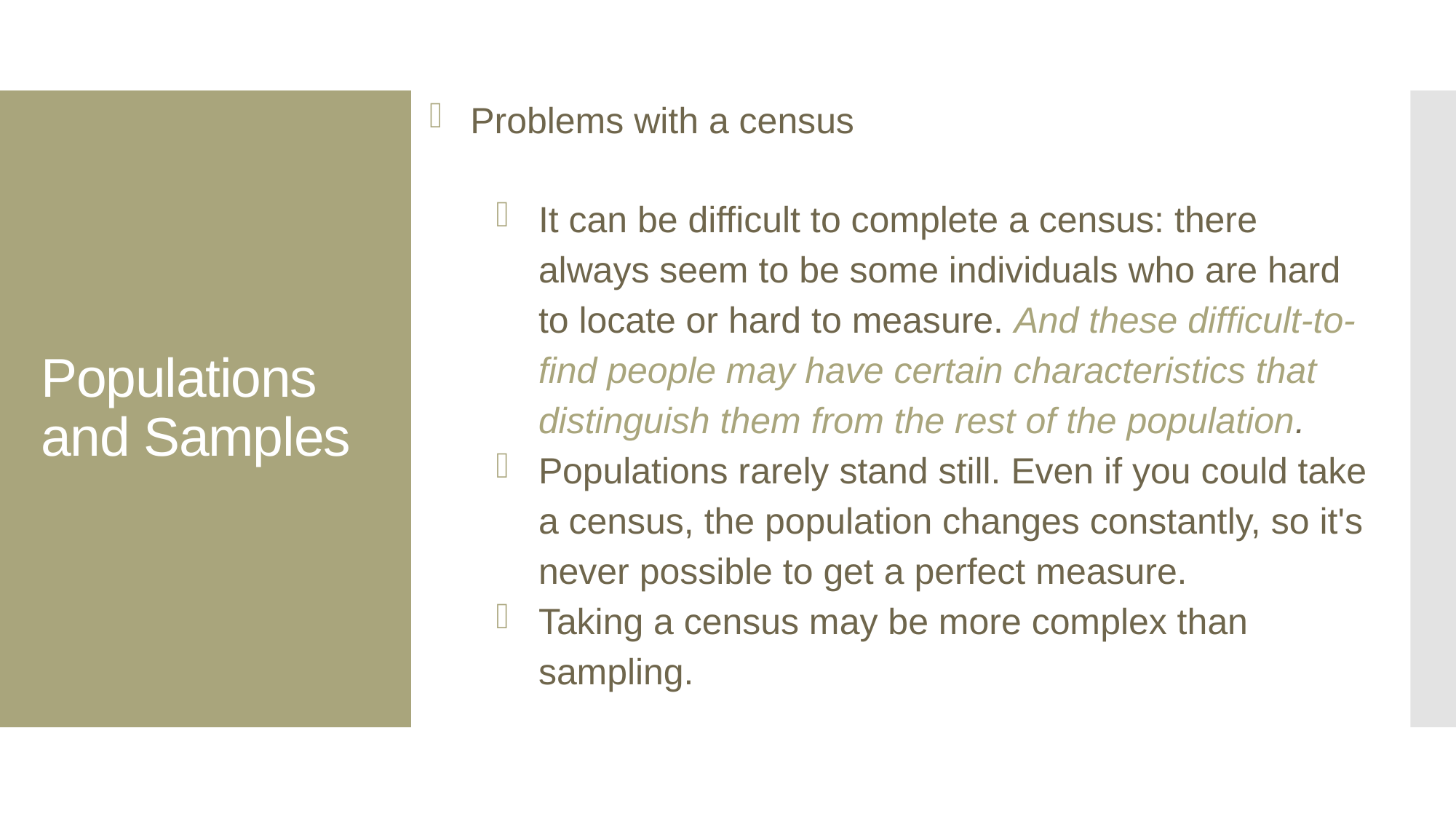

Problems with a census

It can be difficult to complete a census: there always seem to be some individuals who are hard to locate or hard to measure. And these difficult-to-find people may have certain characteristics that distinguish them from the rest of the population.
Populations rarely stand still. Even if you could take a census, the population changes constantly, so it's never possible to get a perfect measure.
Taking a census may be more complex than sampling.

# Populations and Samples